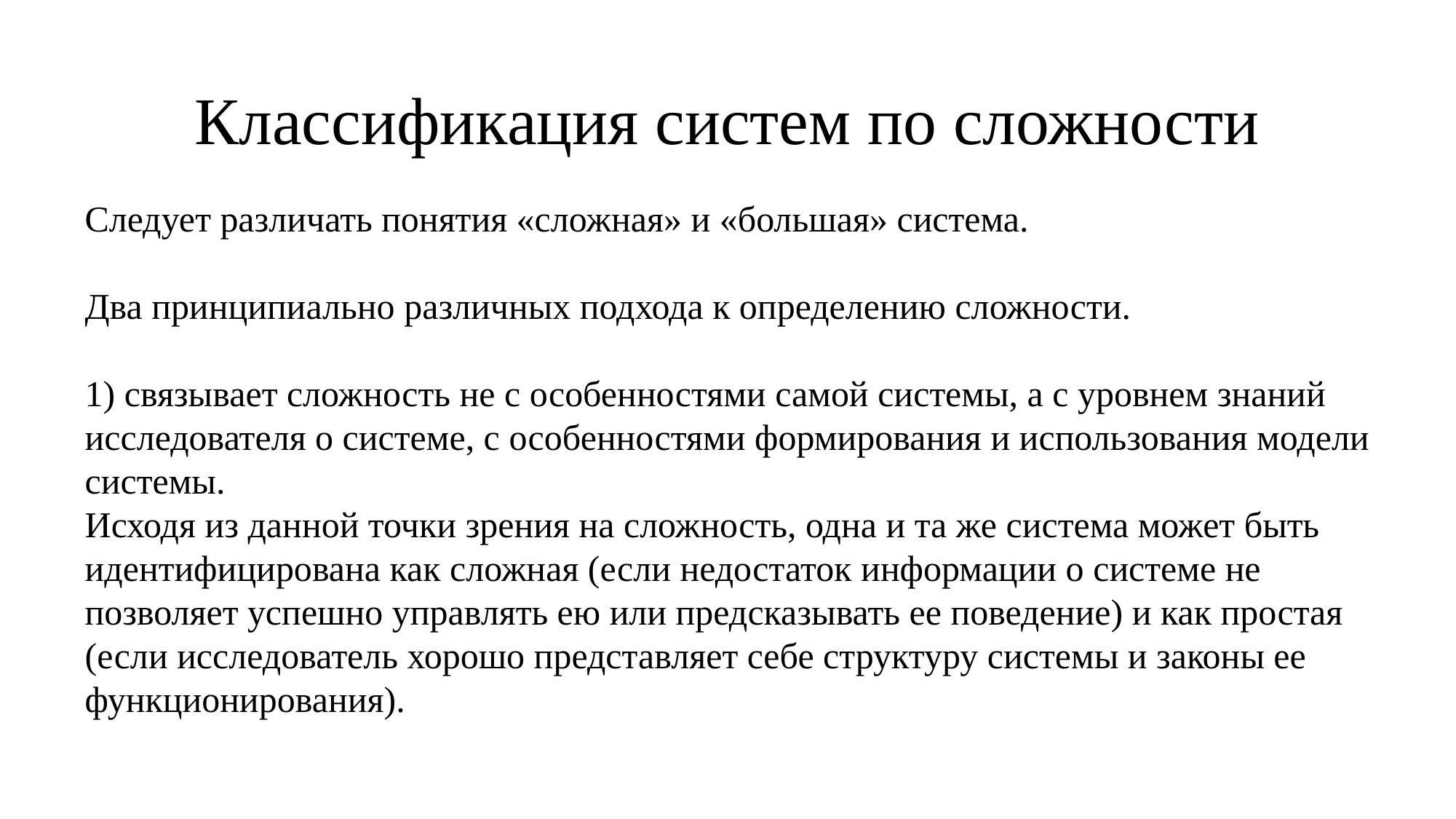

# Классификация систем по сложности
Следует различать понятия «сложная» и «большая» система.

Два принципиально различных подхода к определению сложности.
1) связывает сложность не с особенностями самой системы, а с уровнем знаний исследователя о системе, с особенностями формирования и использования модели системы.
Исходя из данной точки зрения на сложность, одна и та же система может быть идентифицирована как сложная (если недостаток информации о системе не позволяет успешно управлять ею или предсказывать ее поведение) и как простая (если исследователь хорошо представляет себе структуру системы и законы ее функционирования).